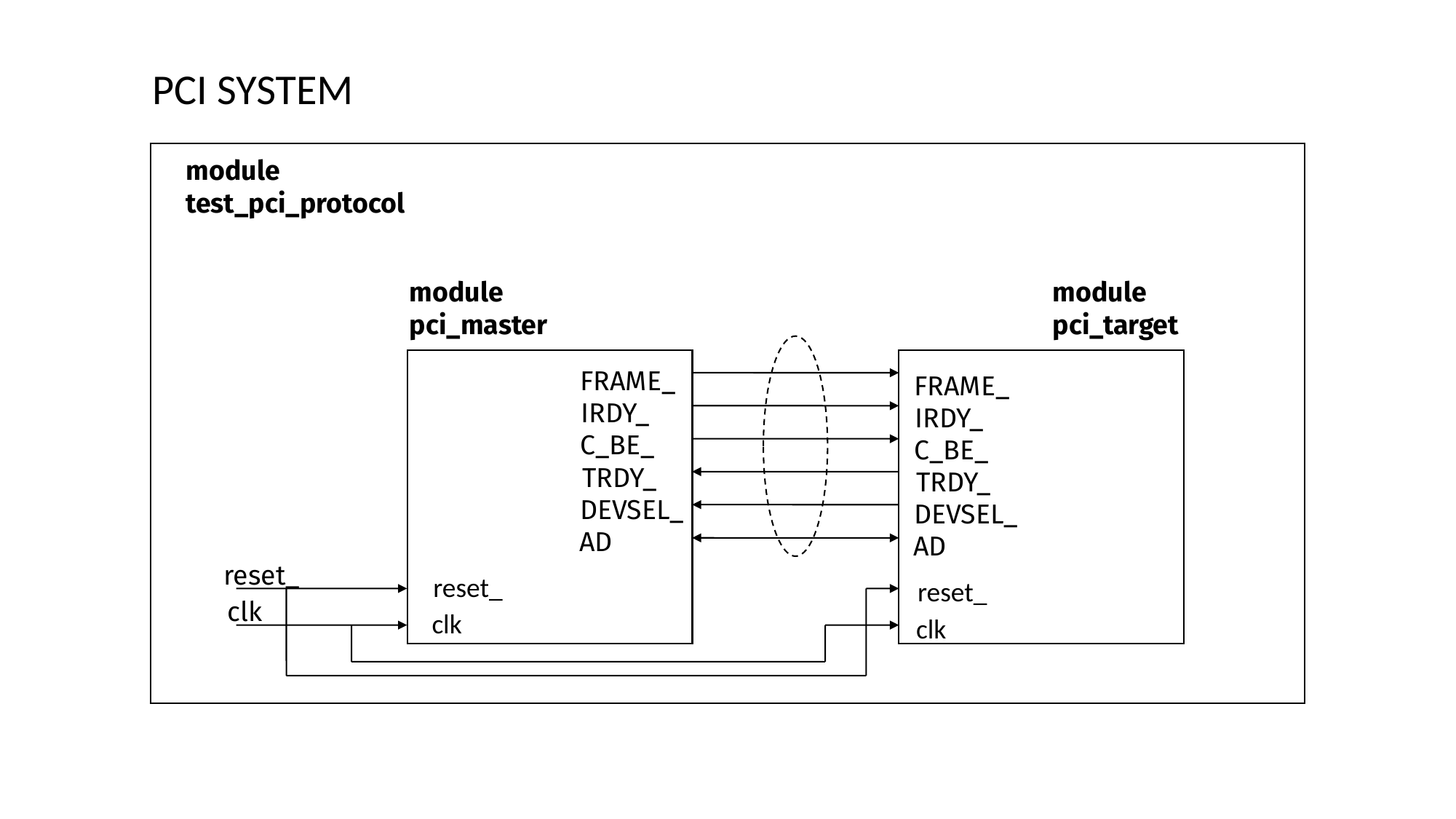

PCI SYSTEM

module
test_pci_protocol
module
pci_target
module
pci_master

FRAME_
IRDY_
C_BE_
TRDY_
DEVSEL_
AD
FRAME_
IRDY_
C_BE_
TRDY_
DEVSEL_
AD

reset_
reset_
reset_

clk
clk
clk